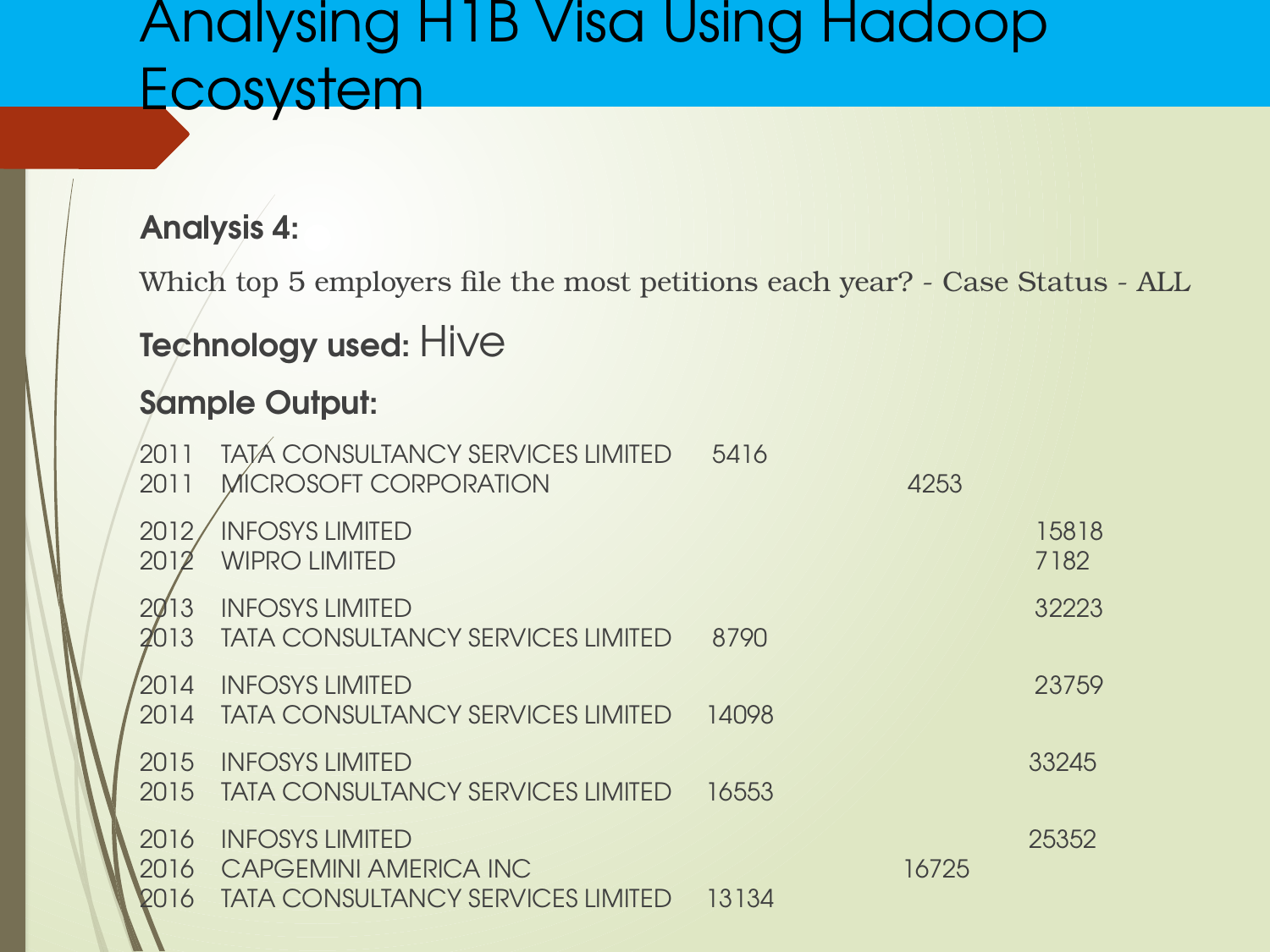

Analysing H1B Visa Using Hadoop Ecosystem
Analysis 4:
Which top 5 employers file the most petitions each year? - Case Status - ALL
Technology used: Hive
Sample Output:
2011    TATA CONSULTANCY SERVICES LIMITED      5416
2011    MICROSOFT CORPORATION    			 4253
2012    INFOSYS LIMITED    					 15818
2012    WIPRO LIMITED    					 7182
2013    INFOSYS LIMITED    					 32223
2013    TATA CONSULTANCY SERVICES LIMITED      8790
2014    INFOSYS LIMITED    					 23759
2014    TATA CONSULTANCY SERVICES LIMITED     14098
2015    INFOSYS LIMITED    					33245
2015    TATA CONSULTANCY SERVICES LIMITED     16553
2016    INFOSYS LIMITED    					25352
2016    CAPGEMINI AMERICA INC    			16725
2016    TATA CONSULTANCY SERVICES LIMITED     13134